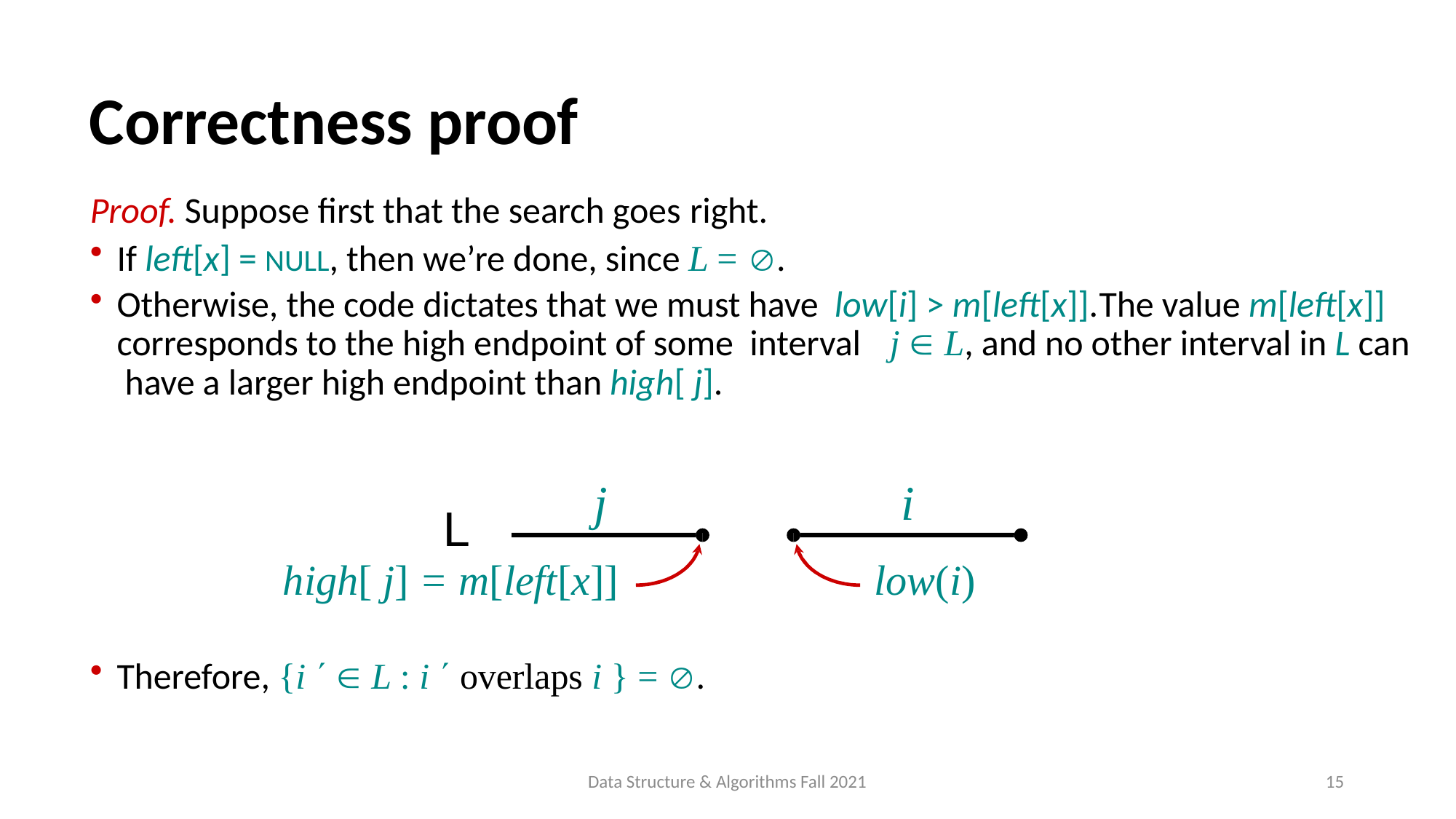

# Correctness proof
Proof. Suppose first that the search goes right.
If left[x] = NULL, then we’re done, since L = ∅.
Otherwise, the code dictates that we must have  low[i] > m[left[x]].	The value m[left[x]]  corresponds to the high endpoint of some  interval	 j ∈ L, and no other interval in L can  have a larger high endpoint than high[ j].
i
low(i)
j
L

high[ j] = m[left[x]]
Therefore, {i ′ ∈ L : i ′ overlaps i } = ∅.
Data Structure & Algorithms Fall 2021
15